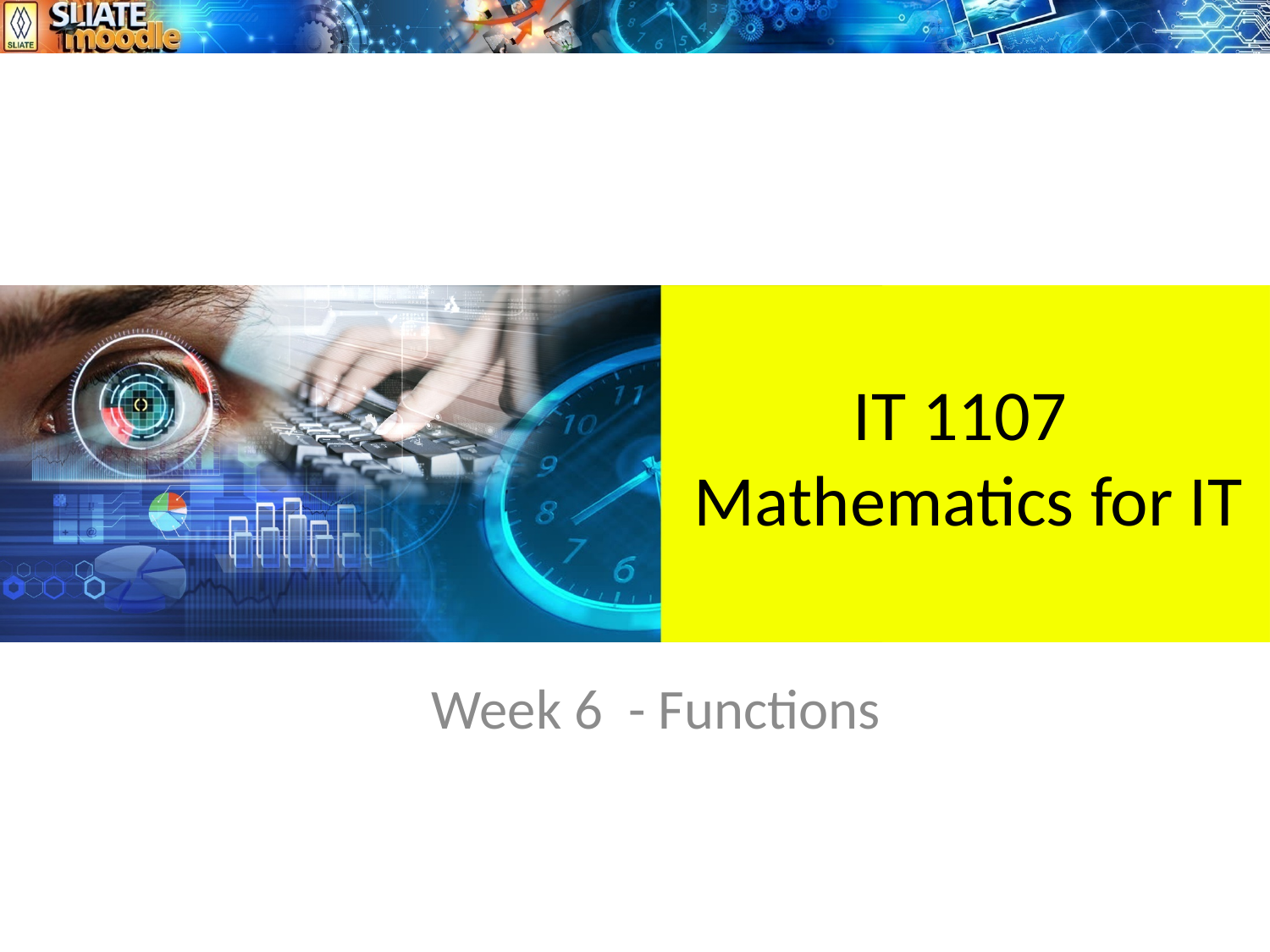

# IT 1107  Mathematics for IT
Week 6  - Functions